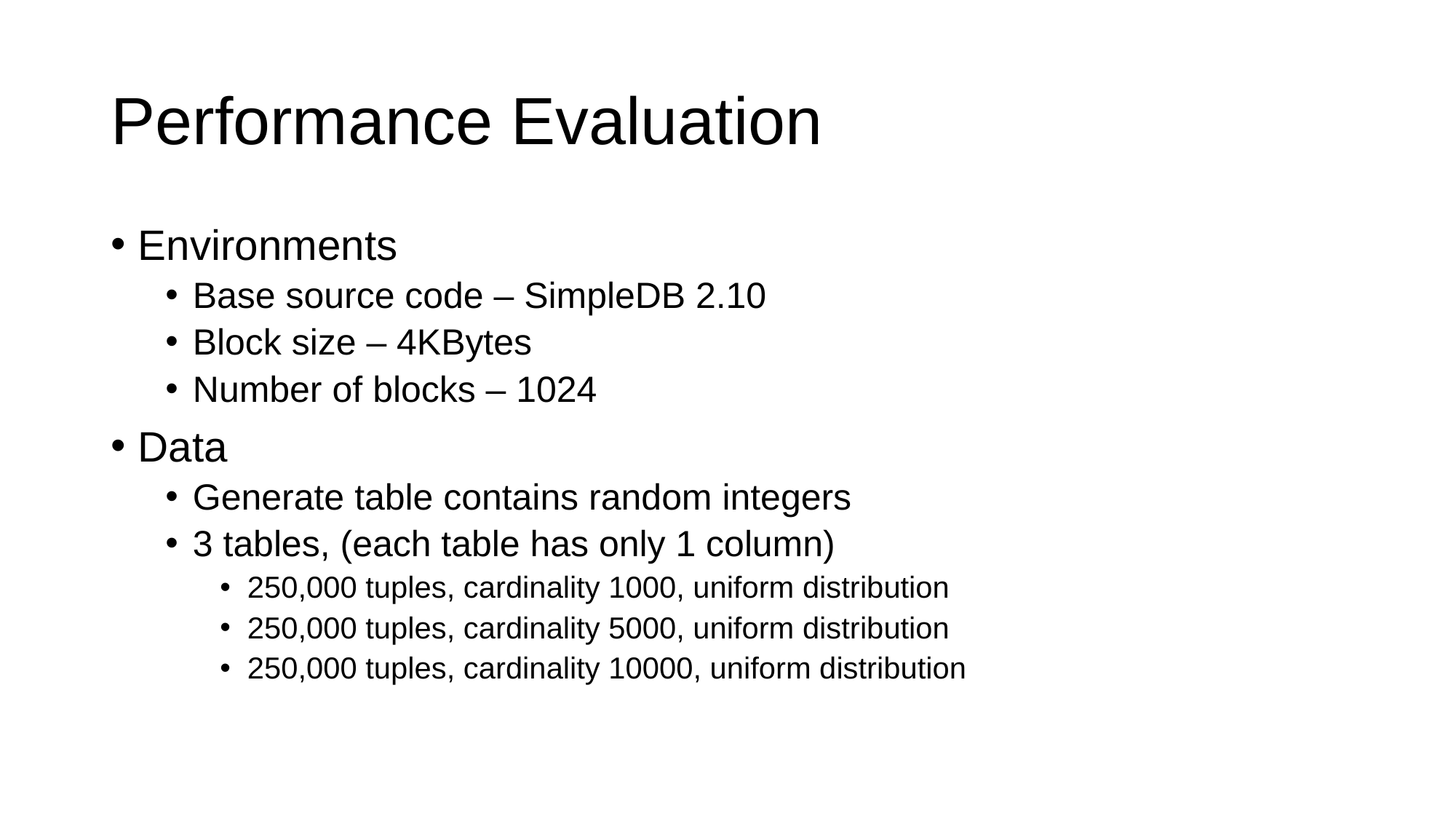

# Performance Evaluation
Environments
Base source code – SimpleDB 2.10
Block size – 4KBytes
Number of blocks – 1024
Data
Generate table contains random integers
3 tables, (each table has only 1 column)
250,000 tuples, cardinality 1000, uniform distribution
250,000 tuples, cardinality 5000, uniform distribution
250,000 tuples, cardinality 10000, uniform distribution